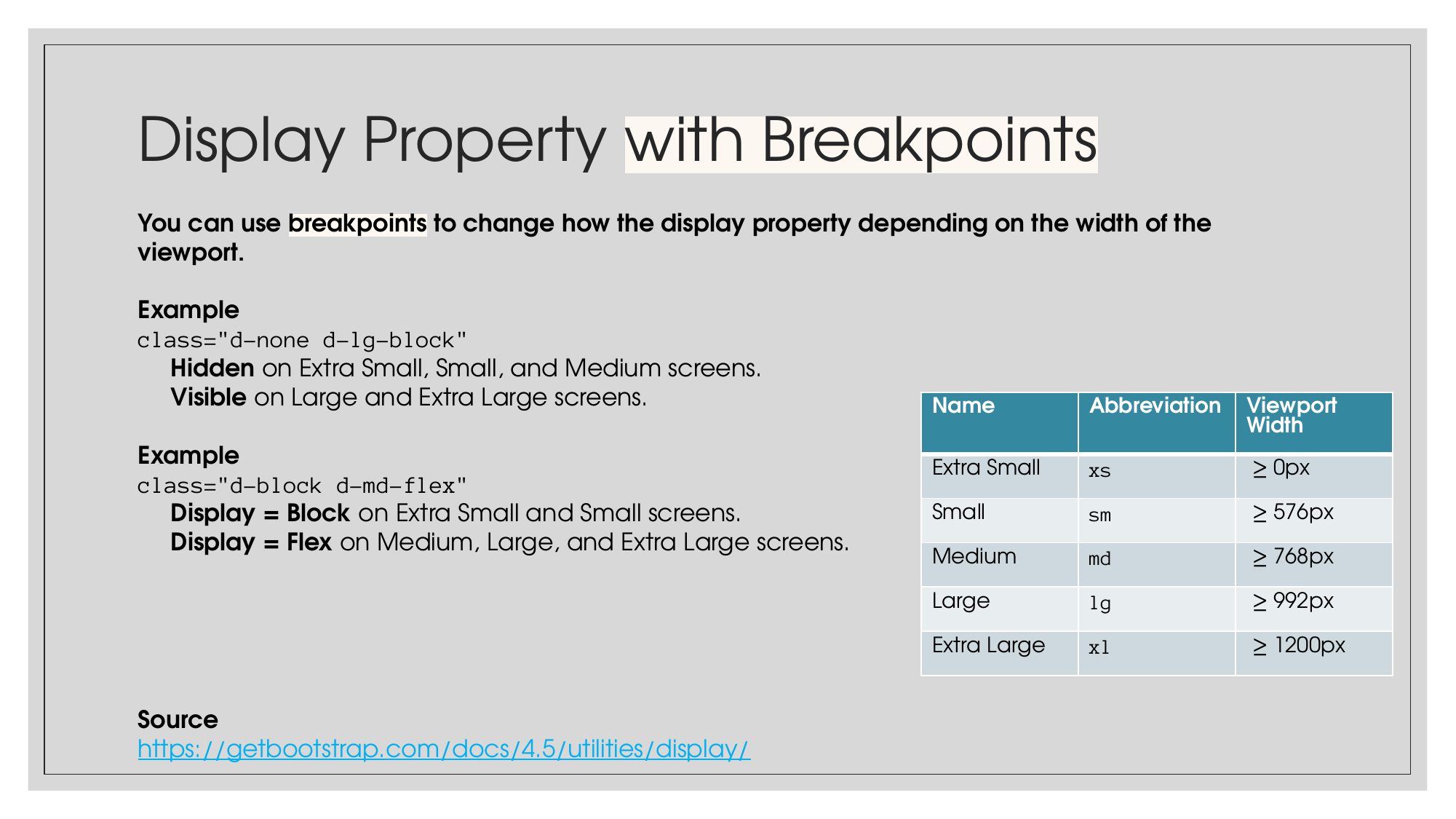

# Display Property with Breakpoints
You can use breakpoints to change how the display property depending on the width of the viewport.

Example
class="d-none d-lg-block"
Hidden on Extra Small, Small, and Medium screens.
Visible on Large and Extra Large screens.

Example
class="d-block d-md-flex"
Display = Block on Extra Small and Small screens.
Display = Flex on Medium, Large, and Extra Large screens.
| Name | Abbreviation | Viewport Width |
| --- | --- | --- |
| Extra Small | xs | ≥ 0px |
| Small | sm | ≥ 576px |
| Medium | md | ≥ 768px |
| Large | lg | ≥ 992px |
| Extra Large | xl | ≥ 1200px |
Source
https://getbootstrap.com/docs/4.5/utilities/display/